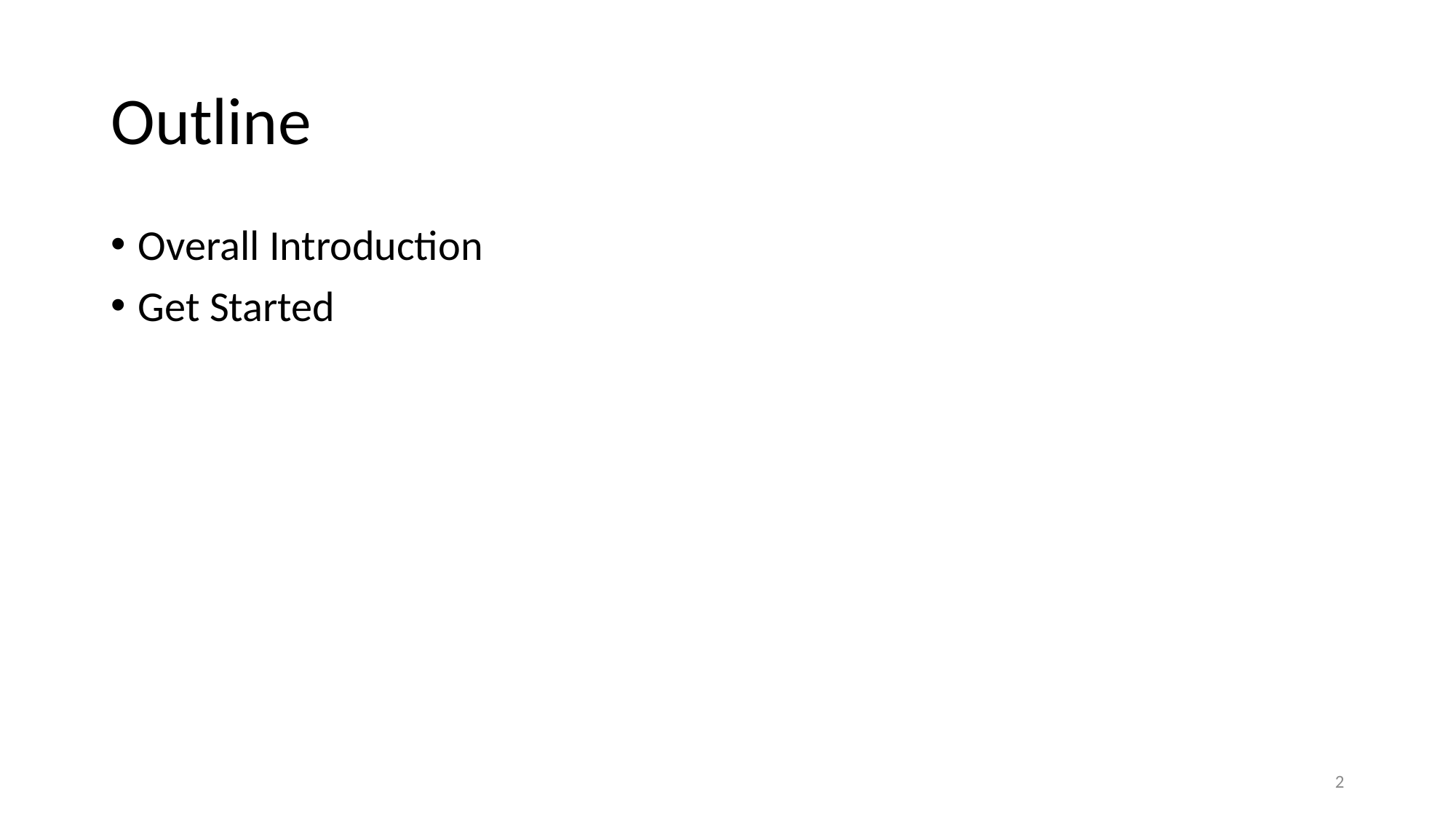

# Outline
Overall Introduction
Get Started
2